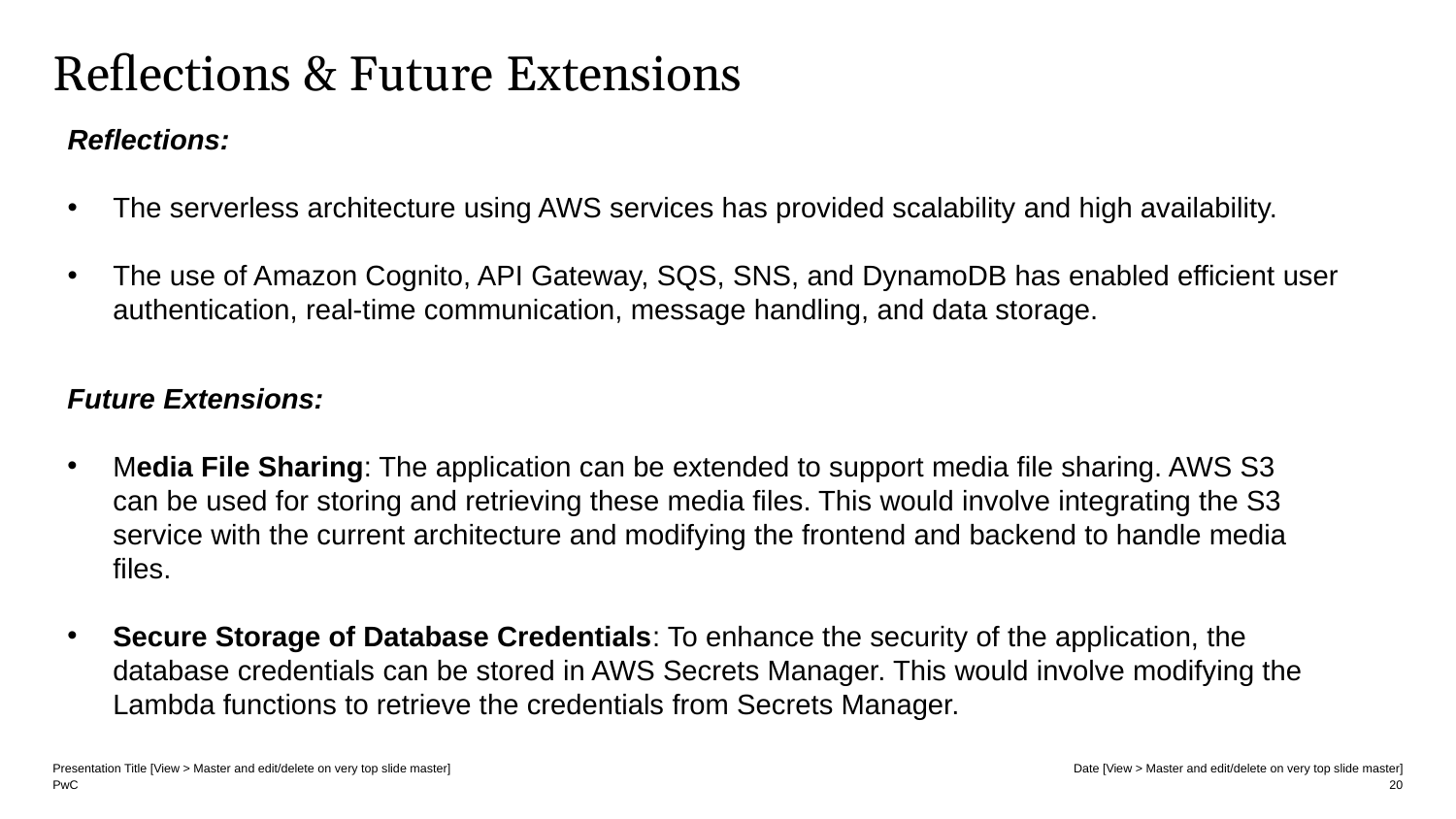

# Reflections & Future Extensions
Reflections:

The serverless architecture using AWS services has provided scalability and high availability.

The use of Amazon Cognito, API Gateway, SQS, SNS, and DynamoDB has enabled efficient user authentication, real-time communication, message handling, and data storage.

Future Extensions:

Media File Sharing: The application can be extended to support media file sharing. AWS S3 can be used for storing and retrieving these media files. This would involve integrating the S3 service with the current architecture and modifying the frontend and backend to handle media files.

Secure Storage of Database Credentials: To enhance the security of the application, the database credentials can be stored in AWS Secrets Manager. This would involve modifying the Lambda functions to retrieve the credentials from Secrets Manager.
20